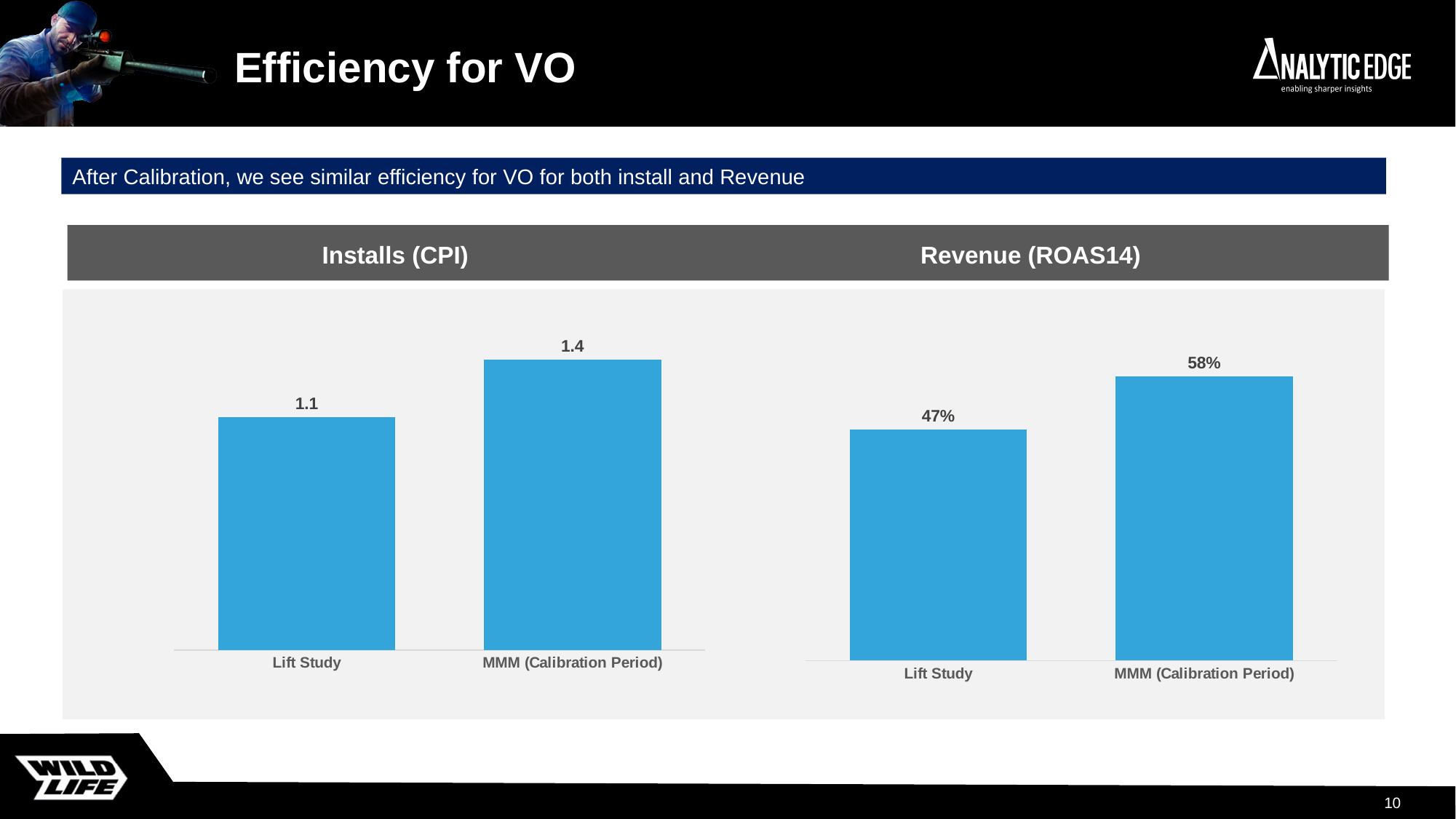

# Efficiency for VO
After Calibration, we see similar efficiency for VO for both install and Revenue

Installs (CPI)
Revenue (ROAS14)

### Chart

| Category | VO |
|---|---|
| Lift Study | 1.1 |
| MMM (Calibration Period) | 1.371680108384358 |

### Chart

| Category | VO |
|---|---|
| Lift Study | 0.47 |
| MMM (Calibration Period) | 0.5775015015089354 |
10